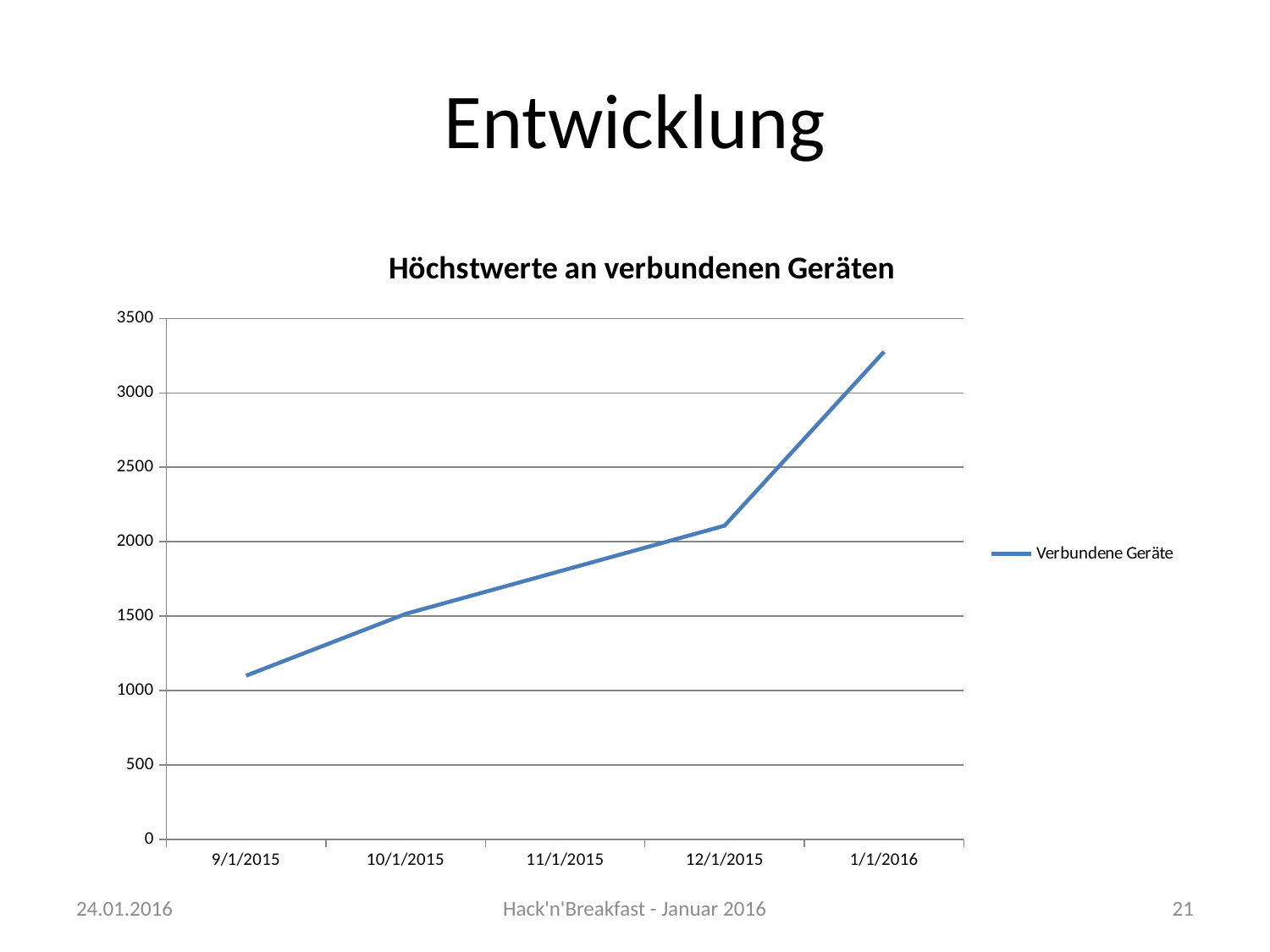

# Entwicklung

### Chart: Höchstwerte an verbundenen Geräten

| Category | Verbundene Geräte |
|---|---|
| 42250 | 1100.0 |
| 42285 | 1515.0 |
| 42345 | 2108.0 |
| 42390 | 3277.0 |
24.01.2016
Hack'n'Breakfast - Januar 2016
21